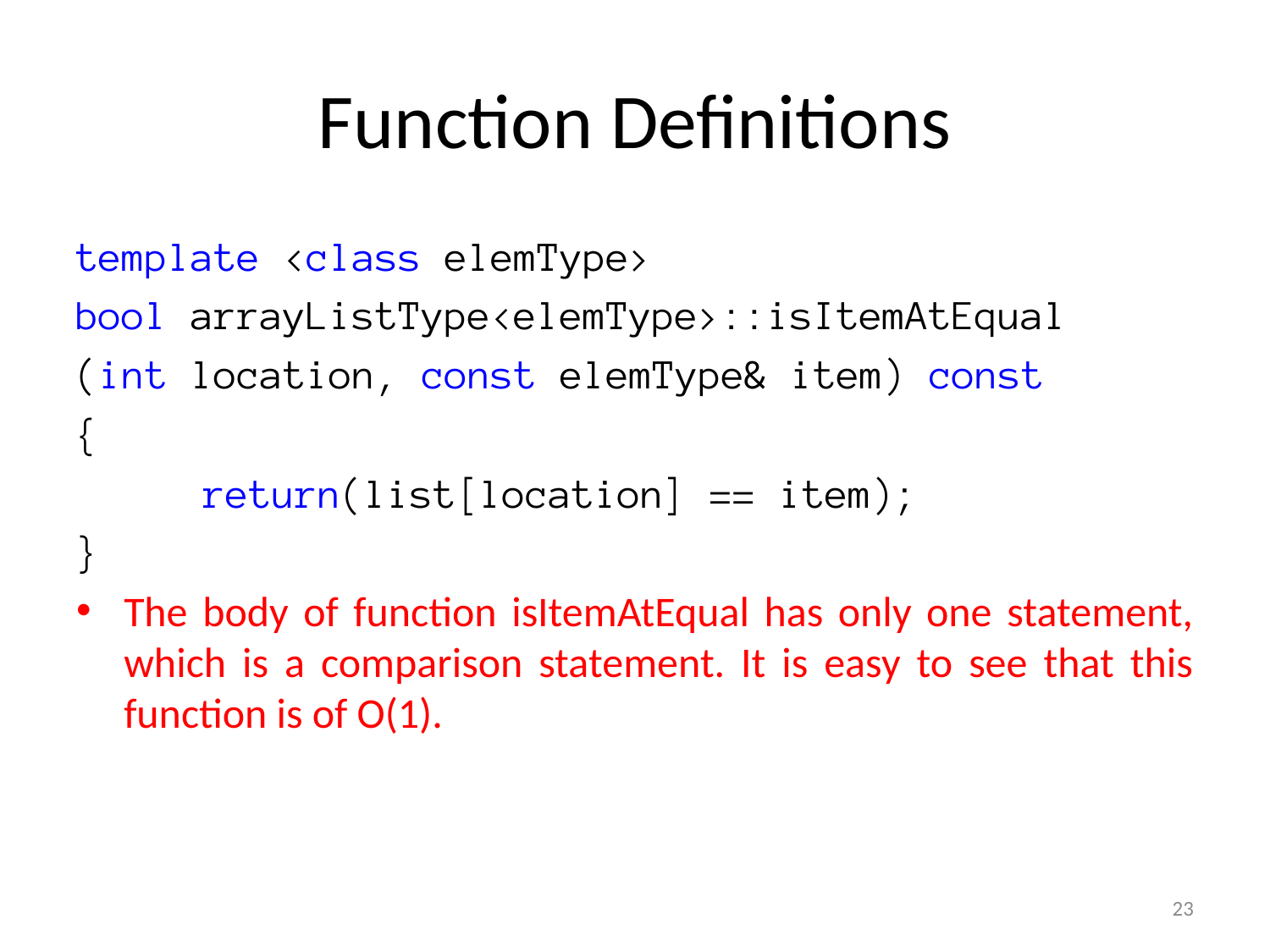

# Function Definitions
template <class elemType>
bool arrayListType<elemType>::isItemAtEqual
(int location, const elemType& item) const
{
	return(list[location] == item);
}
The body of function isItemAtEqual has only one statement, which is a comparison statement. It is easy to see that this function is of O(1).
23